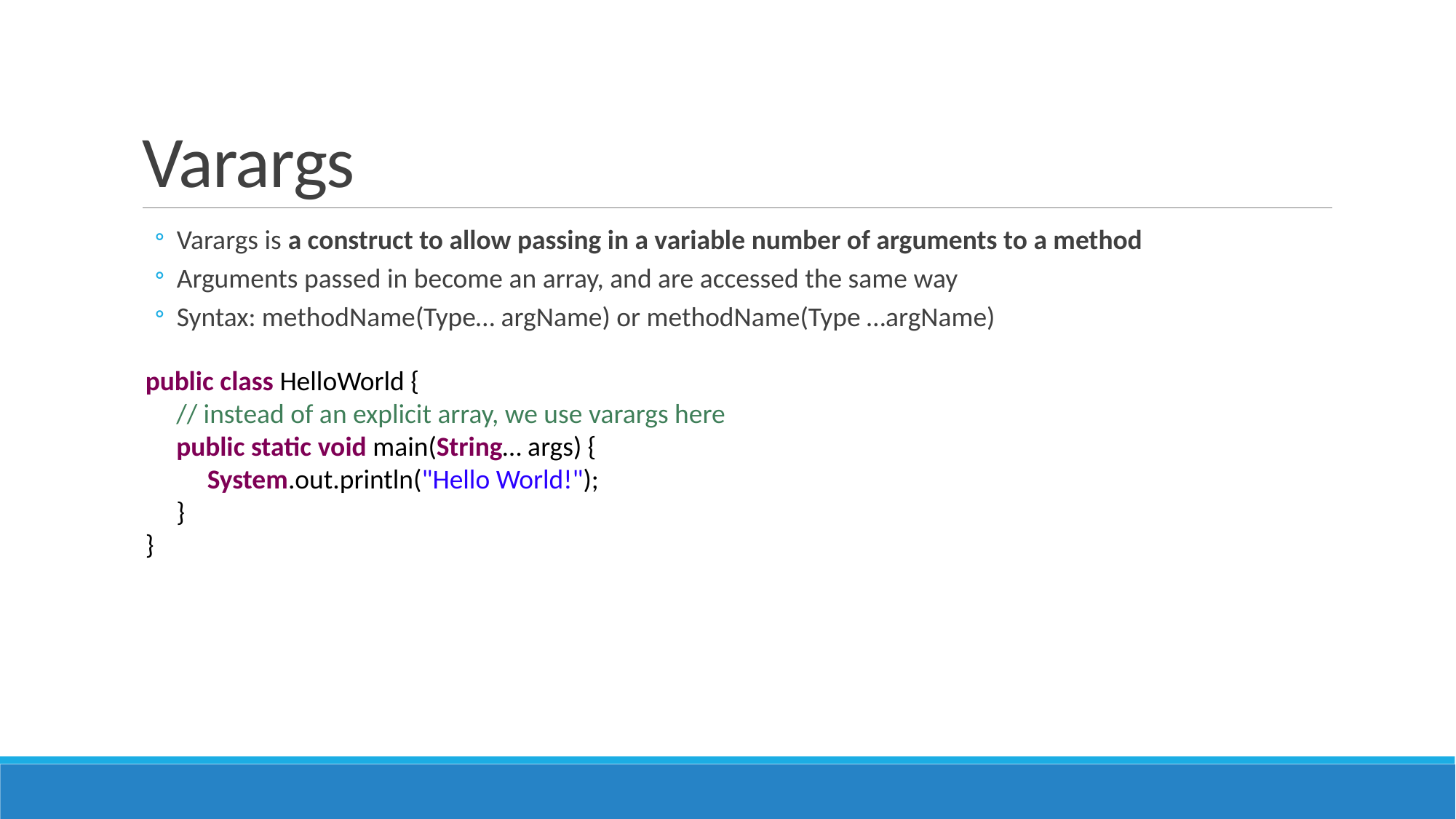

# Varargs
Varargs is a construct to allow passing in a variable number of arguments to a method
Arguments passed in become an array, and are accessed the same way
Syntax: methodName(Type… argName) or methodName(Type …argName)
public class HelloWorld {
     // instead of an explicit array, we use varargs here
     public static void main(String… args) {
          System.out.println("Hello World!");
     }
}